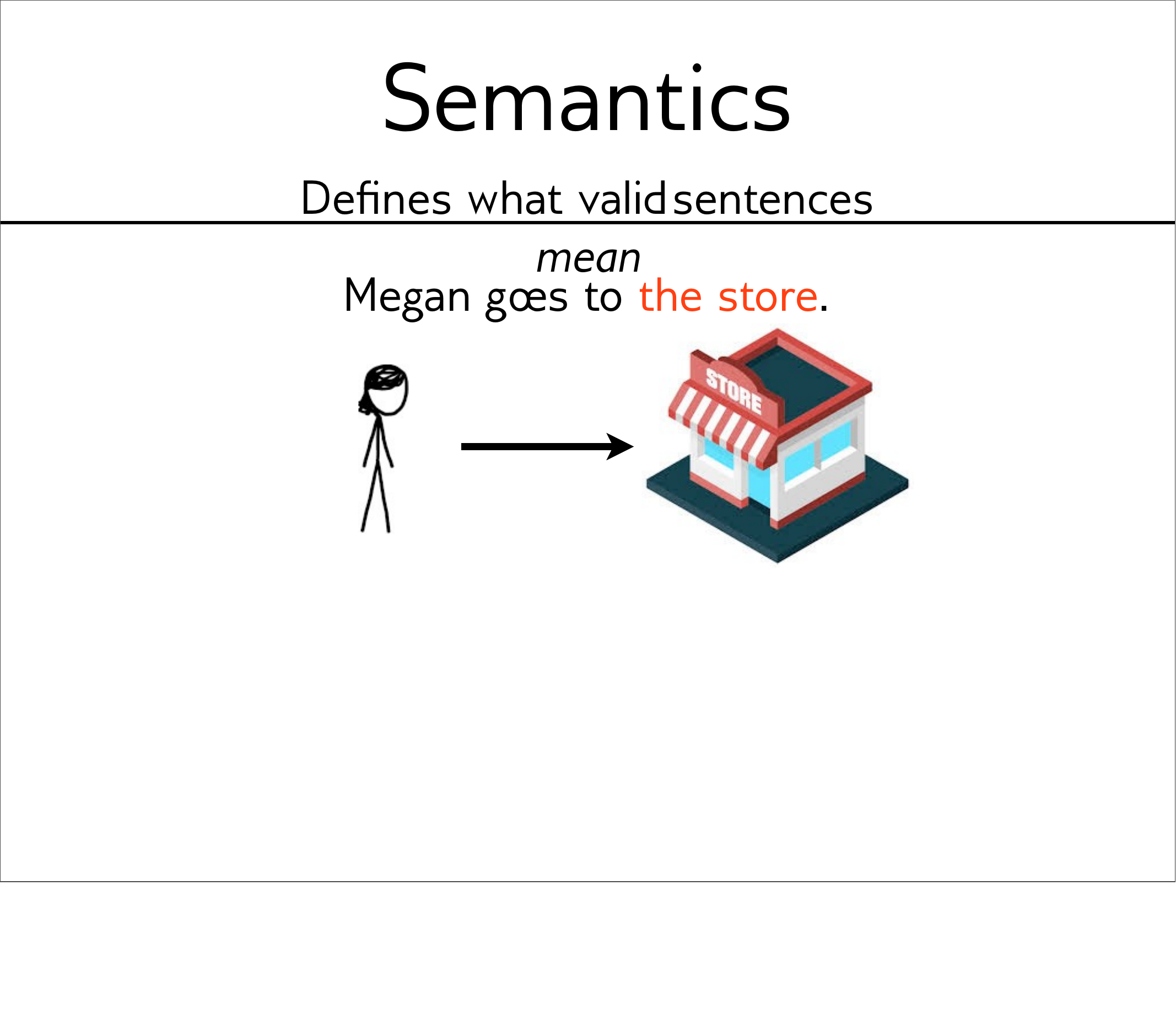

Semantics
Defines what valid	sentences mean

Megan goes to the store.